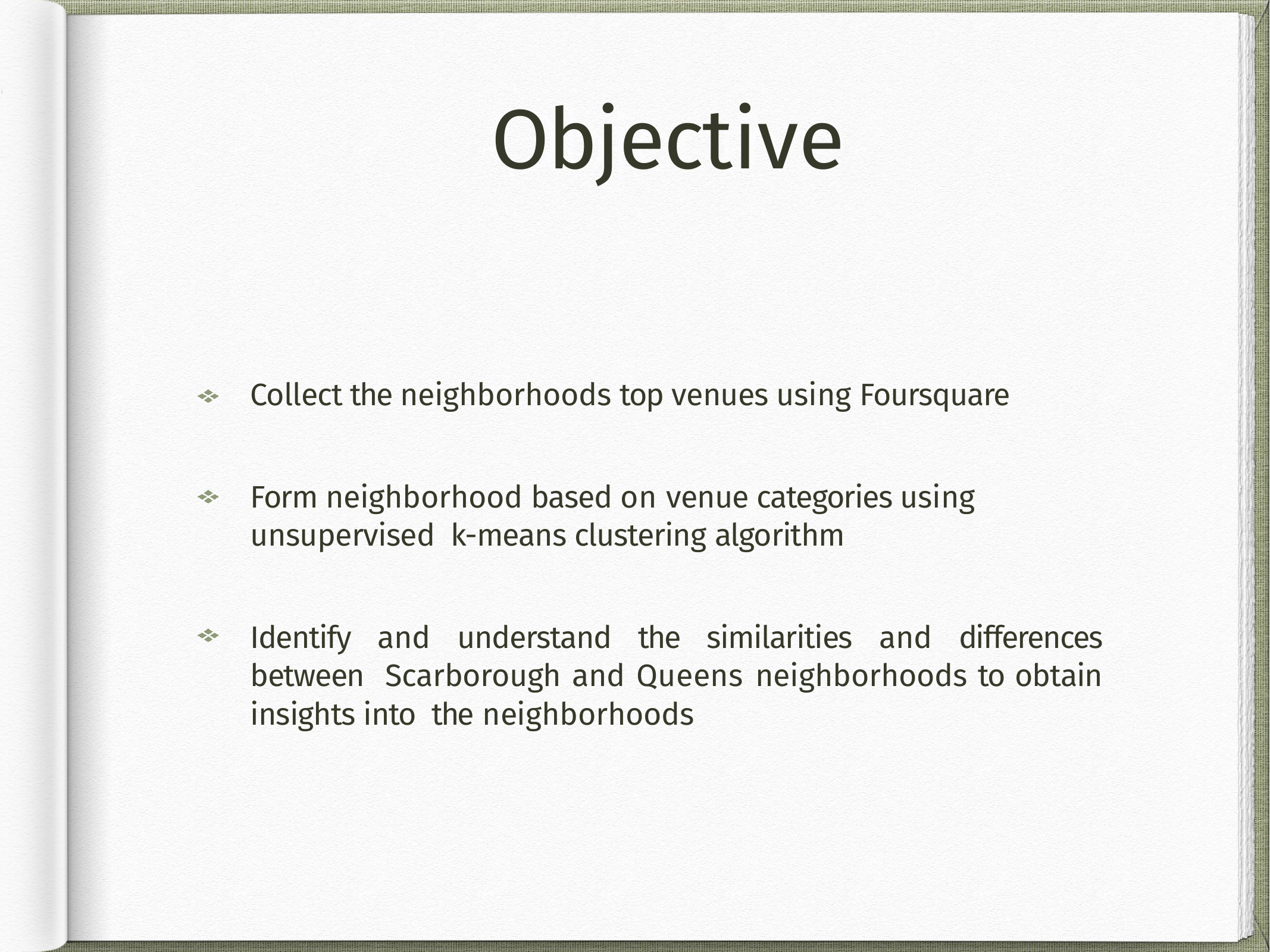

# Objective

Collect the neighborhoods top venues using Foursquare

Form neighborhood based on venue categories using unsupervised  k-means clustering algorithm

Identify and understand the similarities and differences between  Scarborough and Queens neighborhoods to obtain insights into  the neighborhoods